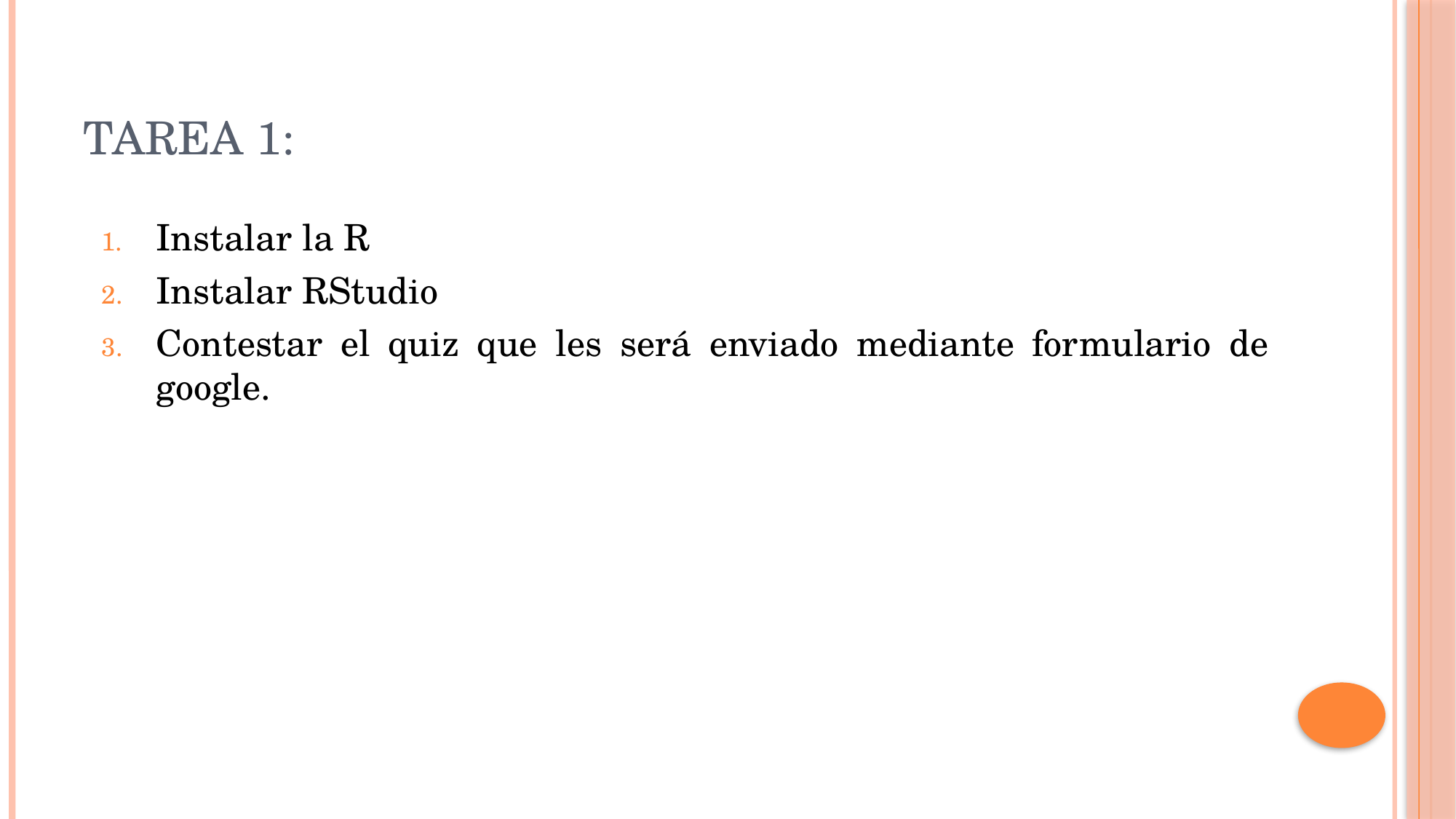

# Tarea 1:

Instalar la R
Instalar RStudio
Contestar el quiz que les será enviado mediante formulario de google.